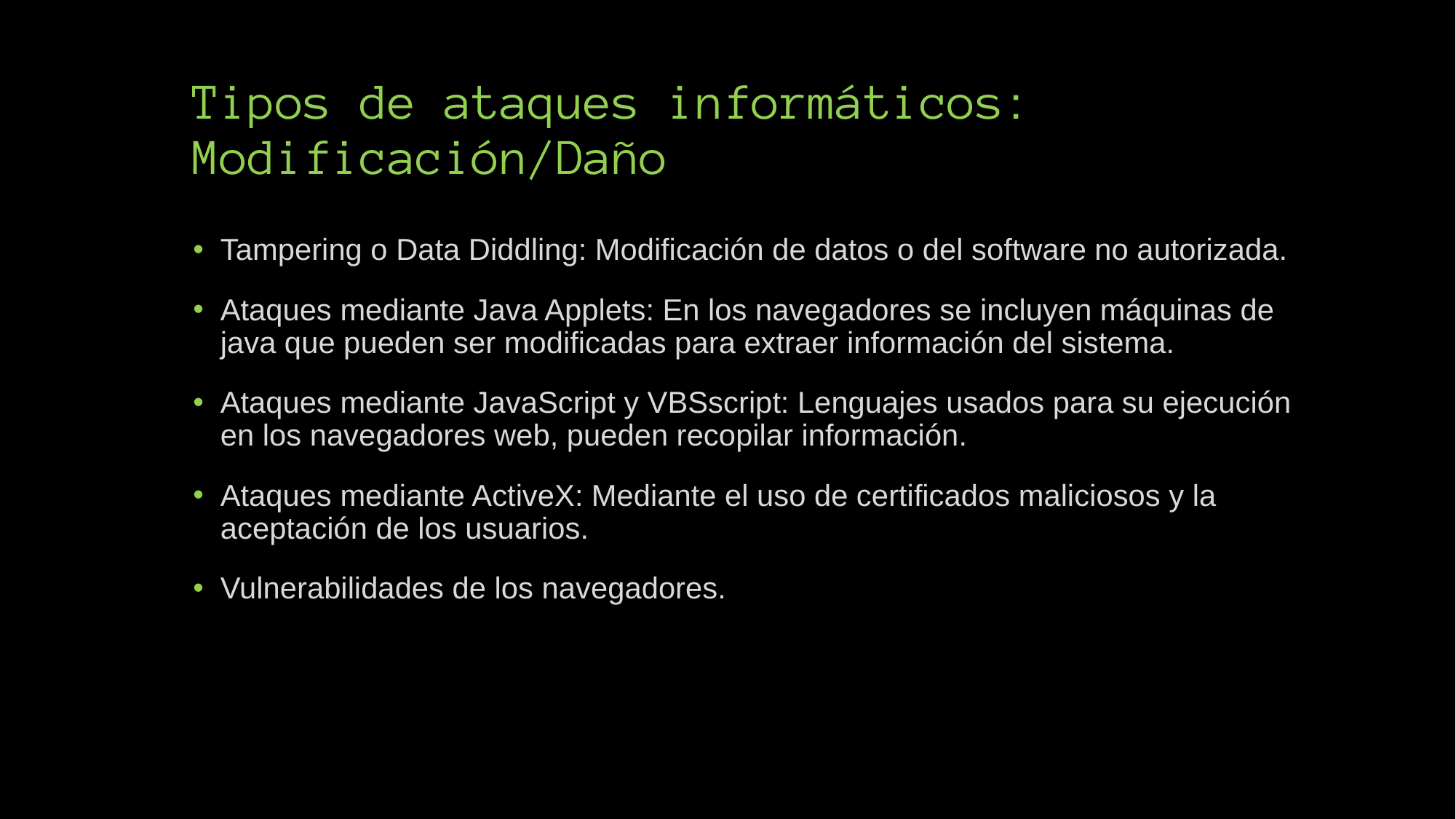

# Tipos de ataques informáticos: Modificación/Daño
Tampering o Data Diddling: Modificación de datos o del software no autorizada.
Ataques mediante Java Applets: En los navegadores se incluyen máquinas de java que pueden ser modificadas para extraer información del sistema.
Ataques mediante JavaScript y VBSscript: Lenguajes usados para su ejecución en los navegadores web, pueden recopilar información.
Ataques mediante ActiveX: Mediante el uso de certificados maliciosos y la aceptación de los usuarios.
Vulnerabilidades de los navegadores.